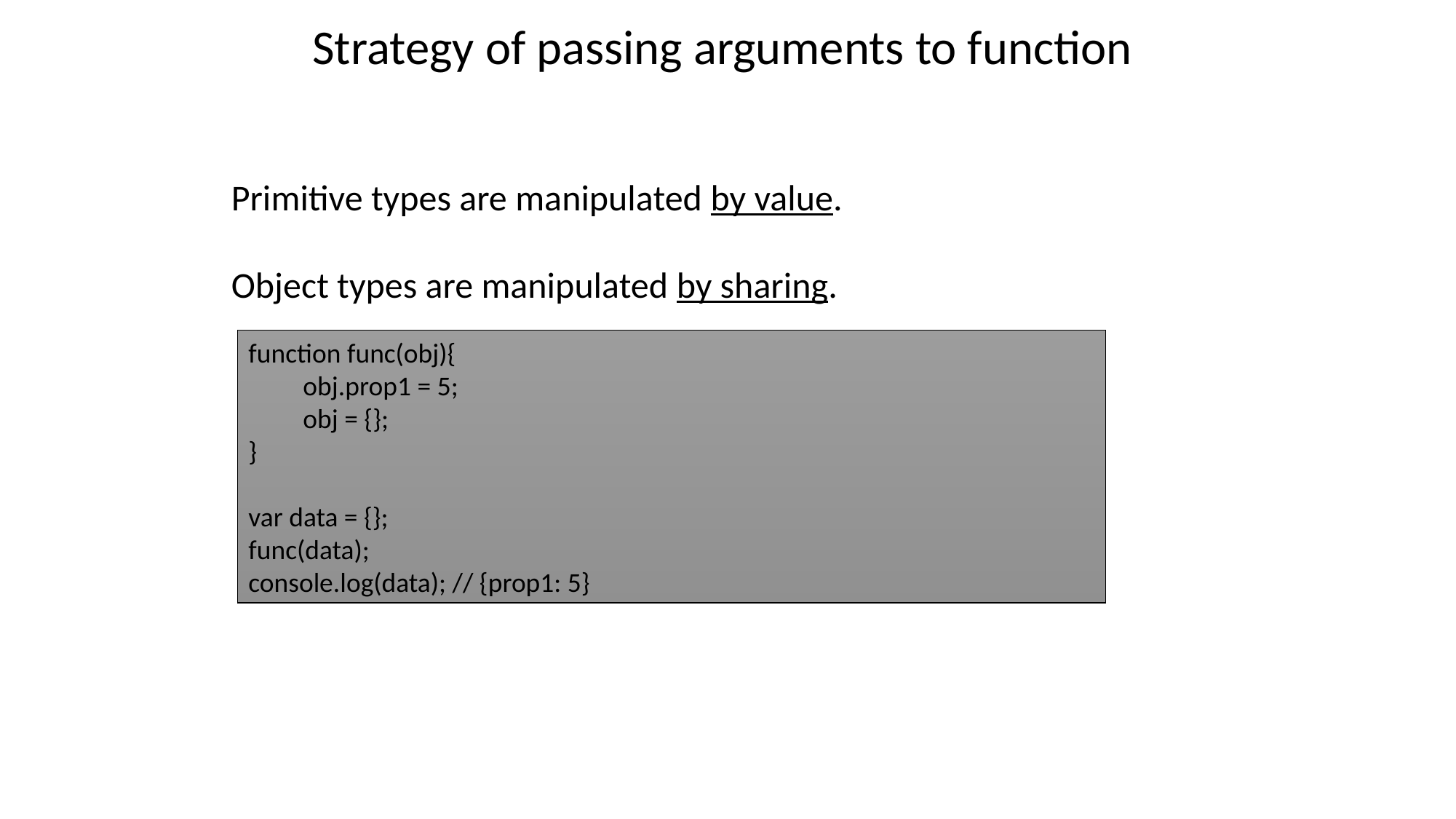

# Strategy of passing arguments to function

Primitive types are manipulated by value.

Object types are manipulated by sharing.
function func(obj){
obj.prop1 = 5;
obj = {};
}

var data = {};
func(data);
console.log(data); // {prop1: 5}